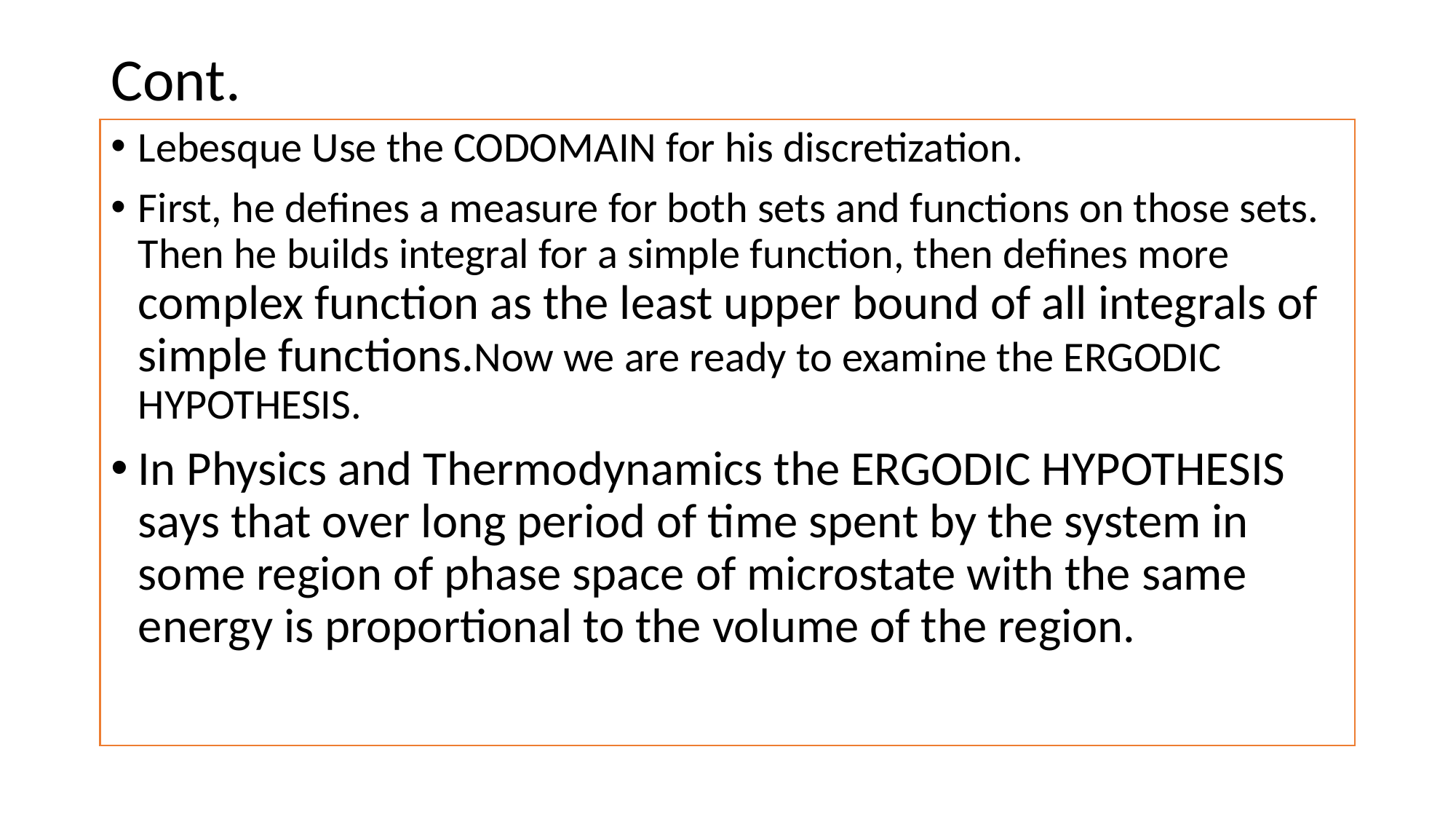

# Cont.
Lebesque Use the CODOMAIN for his discretization.
First, he defines a measure for both sets and functions on those sets. Then he builds integral for a simple function, then defines more complex function as the least upper bound of all integrals of simple functions.Now we are ready to examine the ERGODIC HYPOTHESIS.
In Physics and Thermodynamics the ERGODIC HYPOTHESIS says that over long period of time spent by the system in some region of phase space of microstate with the same energy is proportional to the volume of the region.